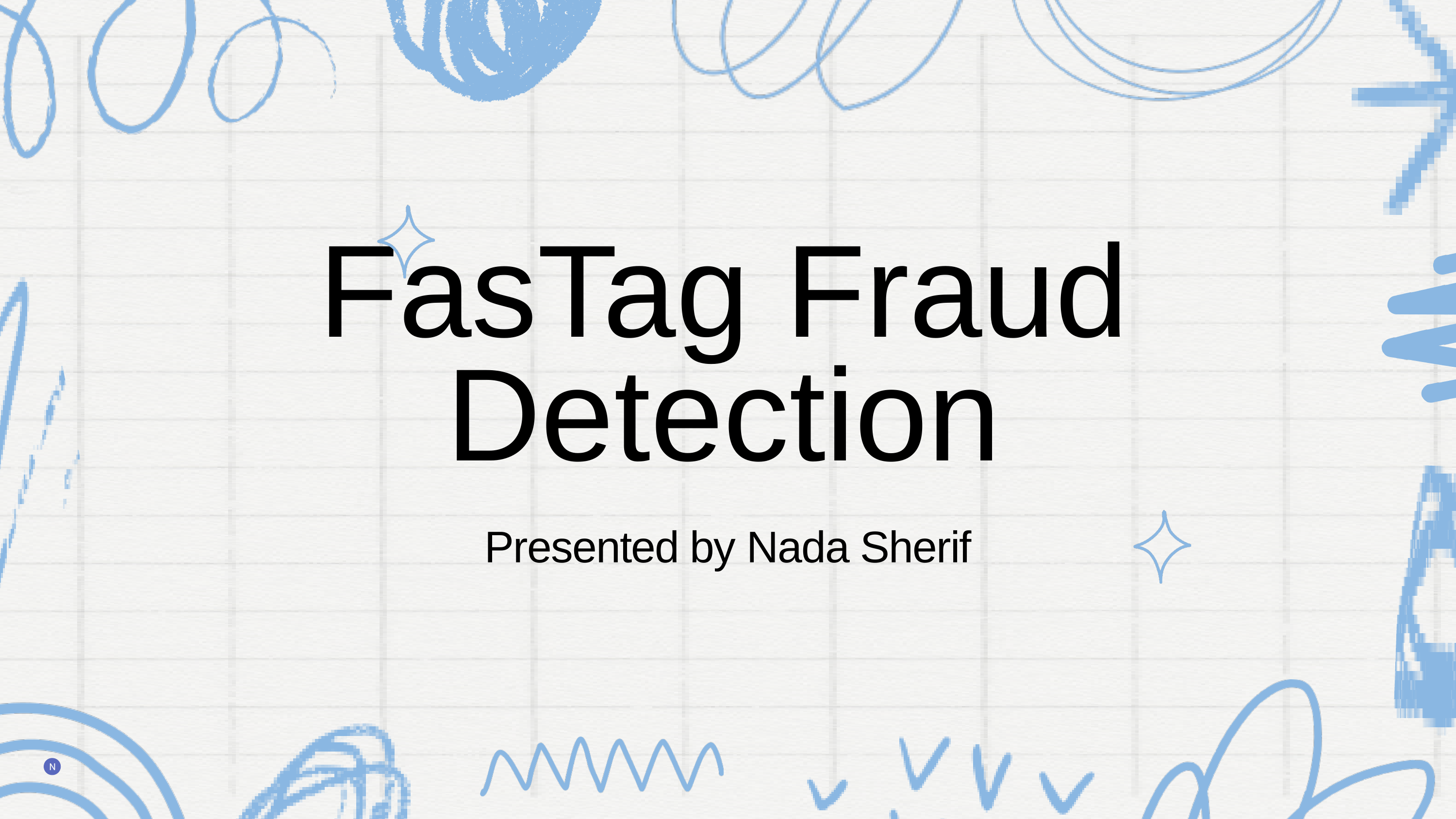

FasTag Fraud Detection

Presented by Nada Sherif